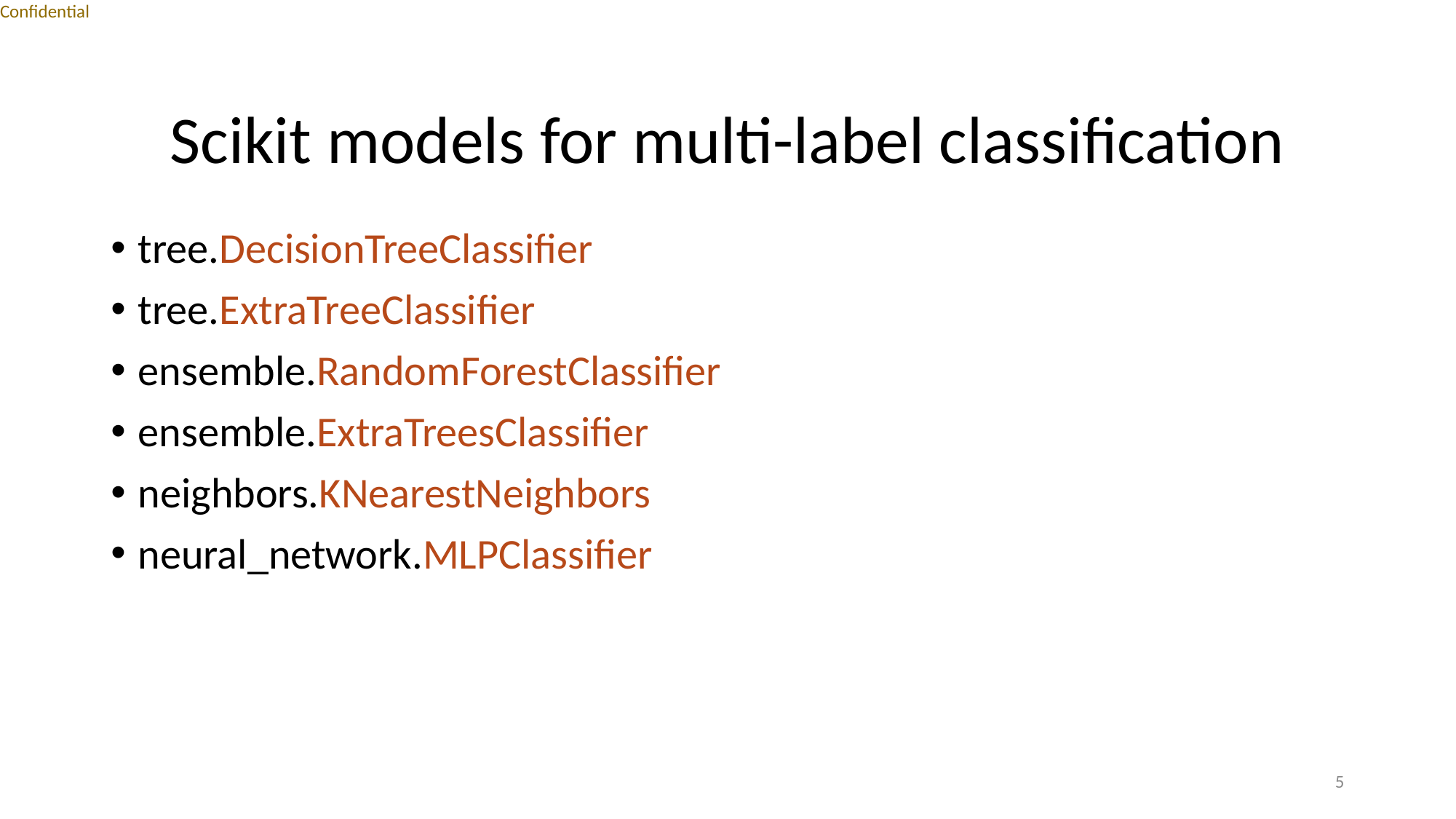

# Scikit models for multi-label classification
tree.DecisionTreeClassifier
tree.ExtraTreeClassifier
ensemble.RandomForestClassifier
ensemble.ExtraTreesClassifier
neighbors.KNearestNeighbors
neural_network.MLPClassifier
5